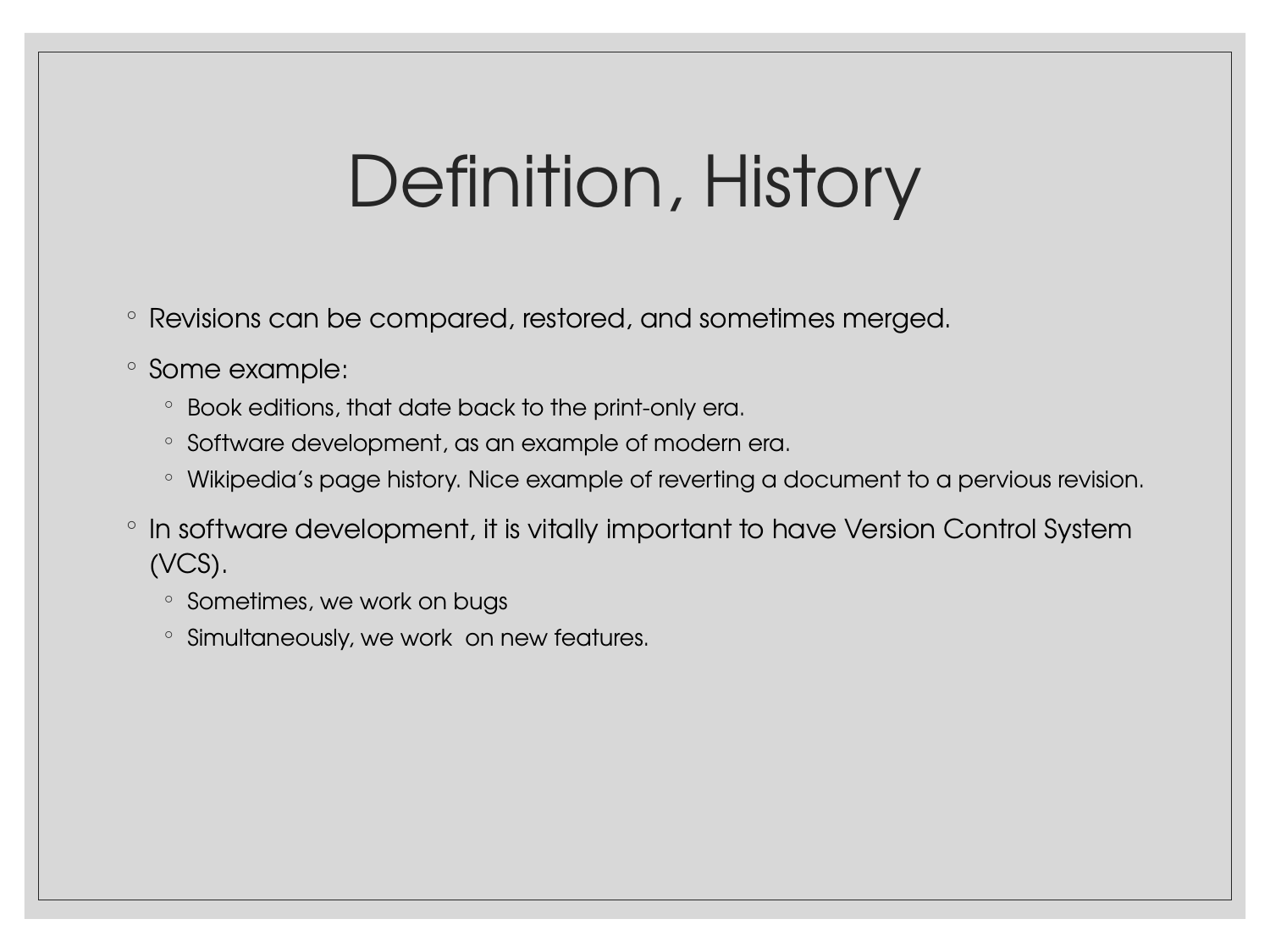

# Definition, History
Revisions can be compared, restored, and sometimes merged.
Some example:
Book editions, that date back to the print-only era.
Software development, as an example of modern era.
Wikipedia’s page history. Nice example of reverting a document to a pervious revision.
In software development, it is vitally important to have Version Control System (VCS).
Sometimes, we work on bugs
Simultaneously, we work  on new features.